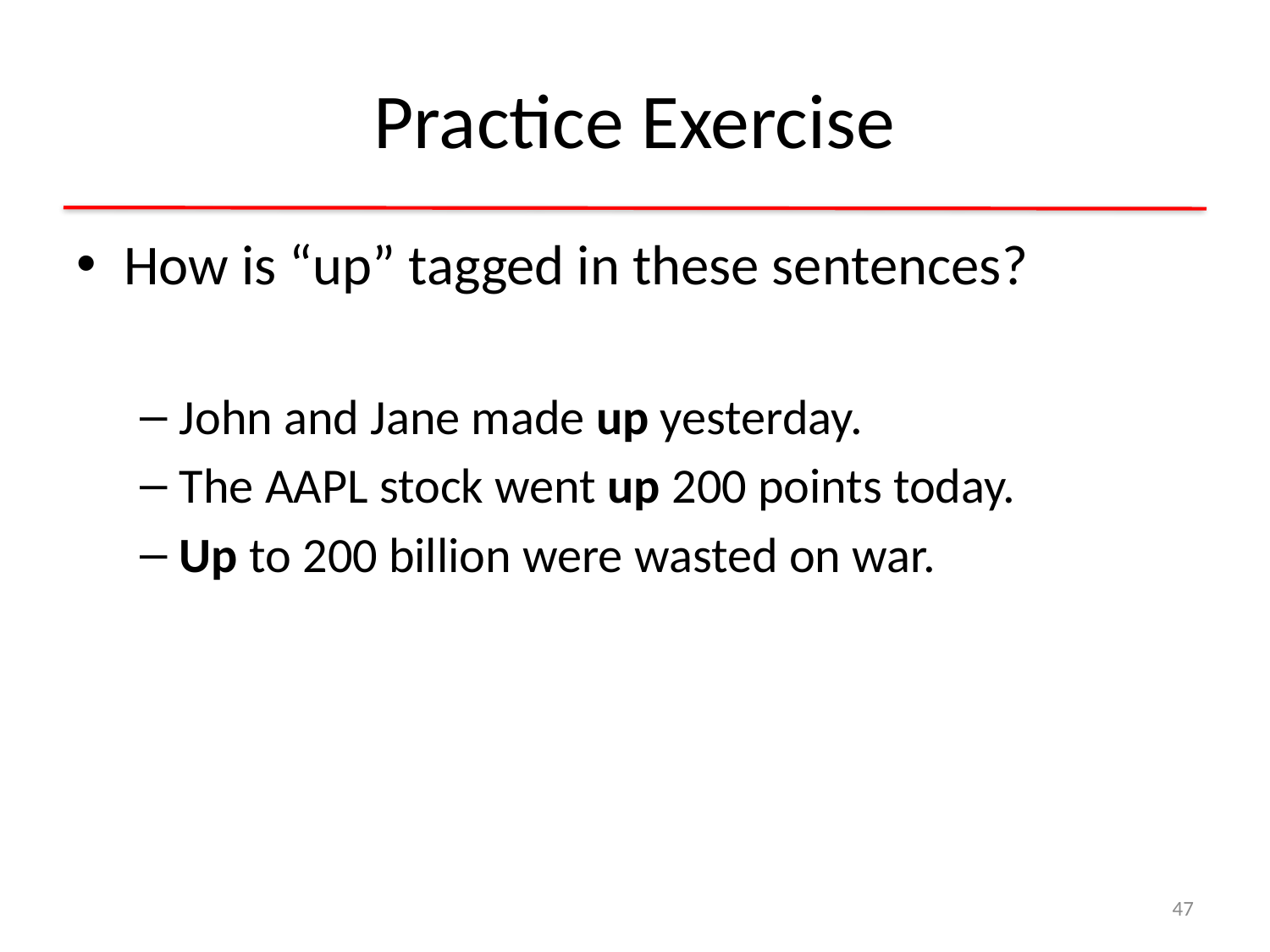

# Practice Exercise
How is “up” tagged in these sentences?

John and Jane made up yesterday.
The AAPL stock went up 200 points today.
Up to 200 billion were wasted on war.

47